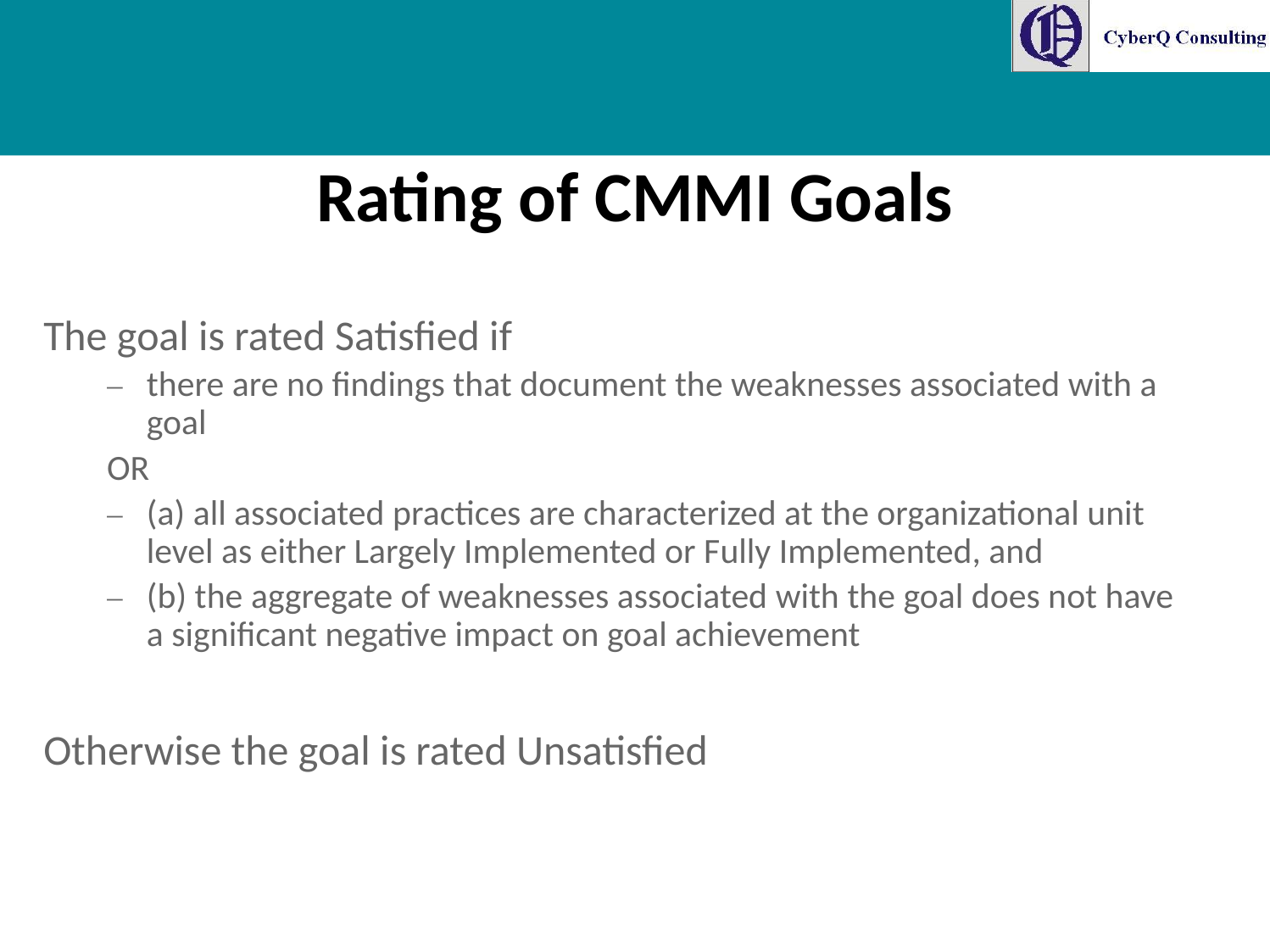

# Rating of CMMI Goals

The goal is rated Satisfied if
there are no findings that document the weaknesses associated with a goal
OR
(a) all associated practices are characterized at the organizational unit level as either Largely Implemented or Fully Implemented, and
(b) the aggregate of weaknesses associated with the goal does not have a significant negative impact on goal achievement

Otherwise the goal is rated Unsatisfied